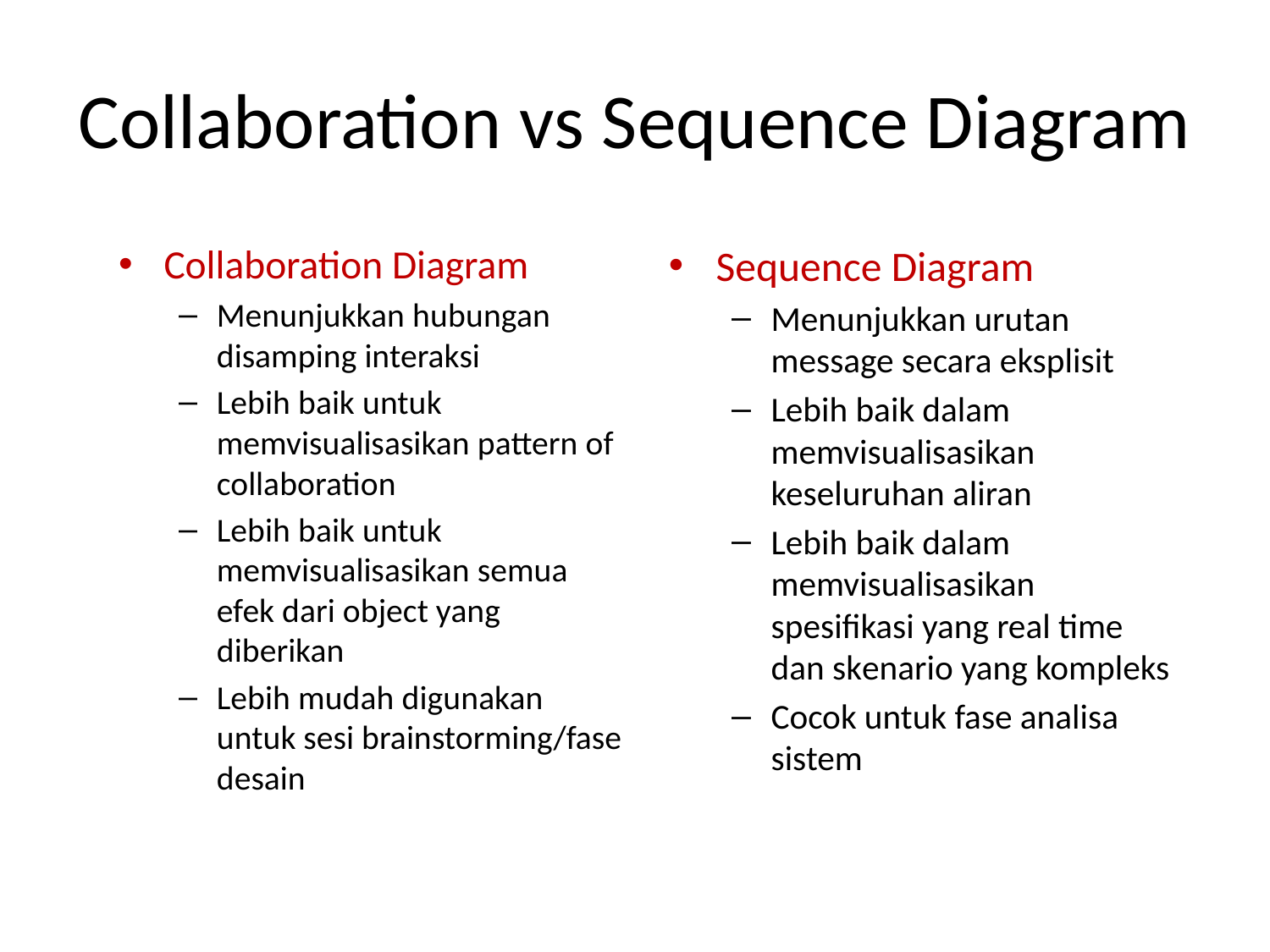

# Collaboration vs Sequence Diagram
Collaboration Diagram
Menunjukkan hubungan disamping interaksi
Lebih baik untuk memvisualisasikan pattern of collaboration
Lebih baik untuk memvisualisasikan semua efek dari object yang diberikan
Lebih mudah digunakan untuk sesi brainstorming/fase desain
Sequence Diagram
Menunjukkan urutan message secara eksplisit
Lebih baik dalam memvisualisasikan keseluruhan aliran
Lebih baik dalam memvisualisasikan spesifikasi yang real time dan skenario yang kompleks
Cocok untuk fase analisa sistem